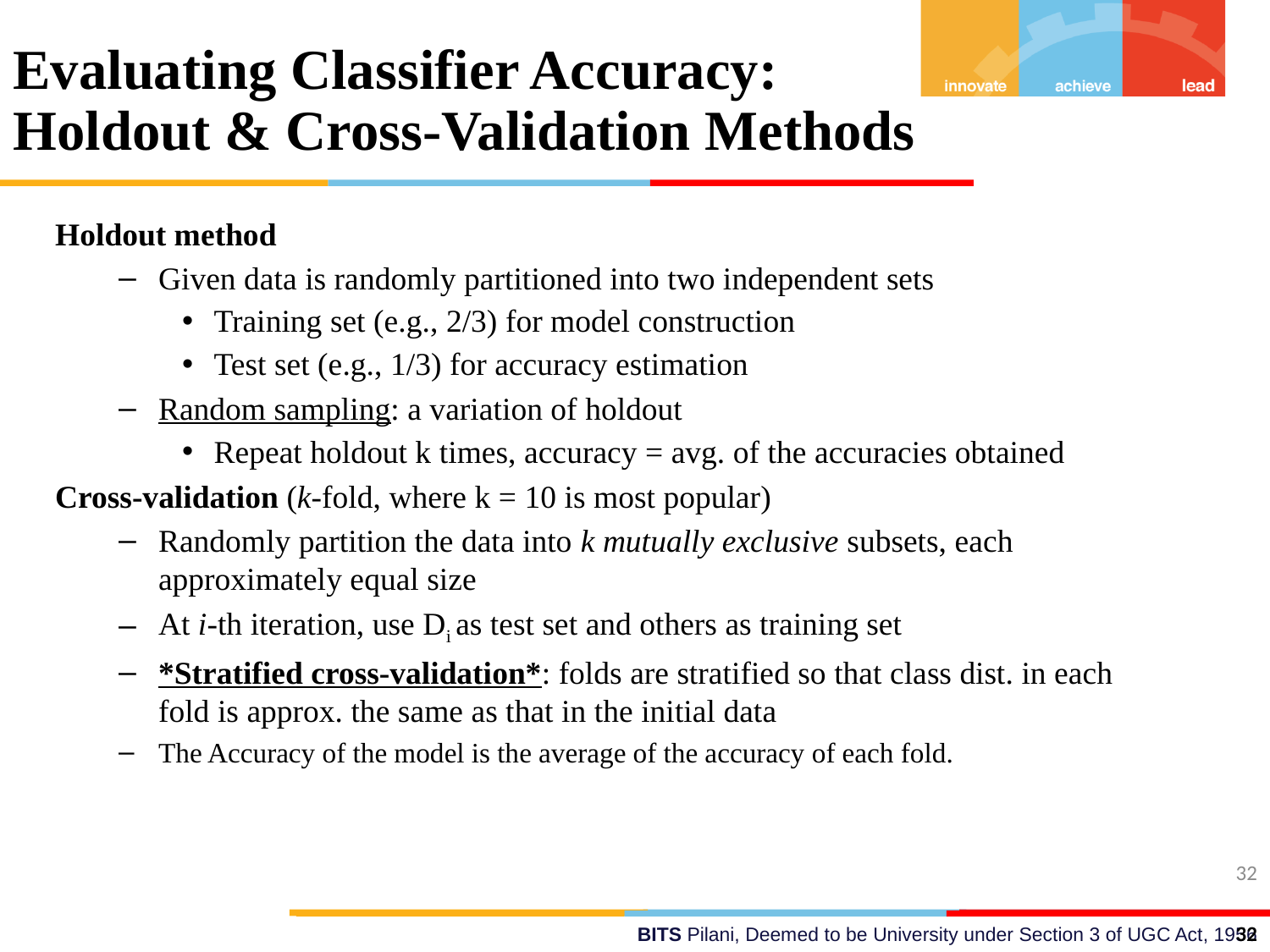

Evaluating Classifier Accuracy:
Holdout & Cross-Validation Methods
Holdout method
Given data is randomly partitioned into two independent sets
Training set (e.g., 2/3) for model construction
Test set (e.g., 1/3) for accuracy estimation
Random sampling: a variation of holdout
Repeat holdout k times, accuracy = avg. of the accuracies obtained
Cross-validation (k-fold, where k = 10 is most popular)
Randomly partition the data into k mutually exclusive subsets, each approximately equal size
At i-th iteration, use Di as test set and others as training set
*Stratified cross-validation*: folds are stratified so that class dist. in each fold is approx. the same as that in the initial data
The Accuracy of the model is the average of the accuracy of each fold.
32
32